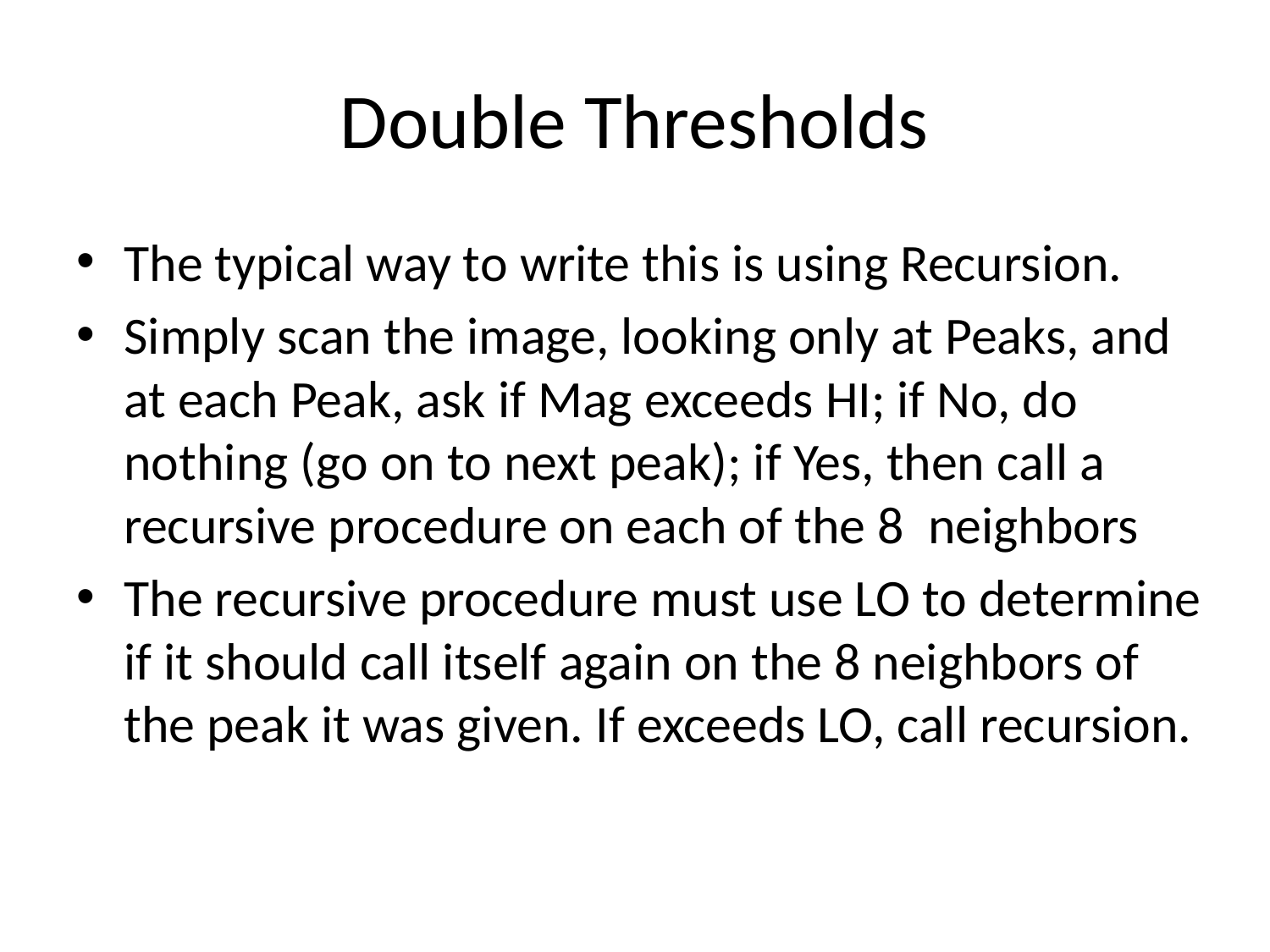

# Double Thresholds
The typical way to write this is using Recursion.
Simply scan the image, looking only at Peaks, and at each Peak, ask if Mag exceeds HI; if No, do nothing (go on to next peak); if Yes, then call a recursive procedure on each of the 8  neighbors
The recursive procedure must use LO to determine if it should call itself again on the 8 neighbors of the peak it was given. If exceeds LO, call recursion.